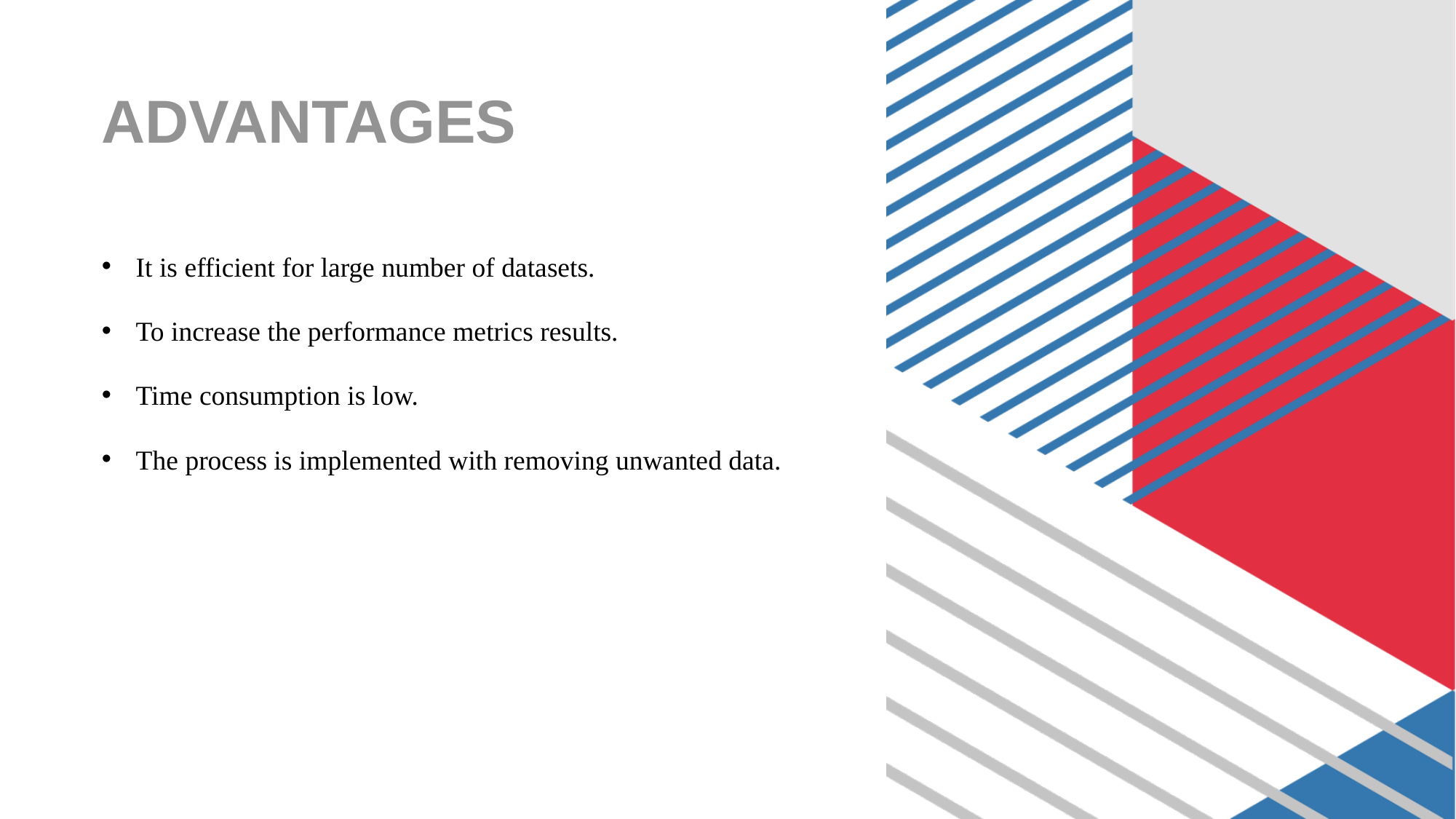

# ADVANTAGES
It is efficient for large number of datasets.
To increase the performance metrics results.
Time consumption is low.
The process is implemented with removing unwanted data.